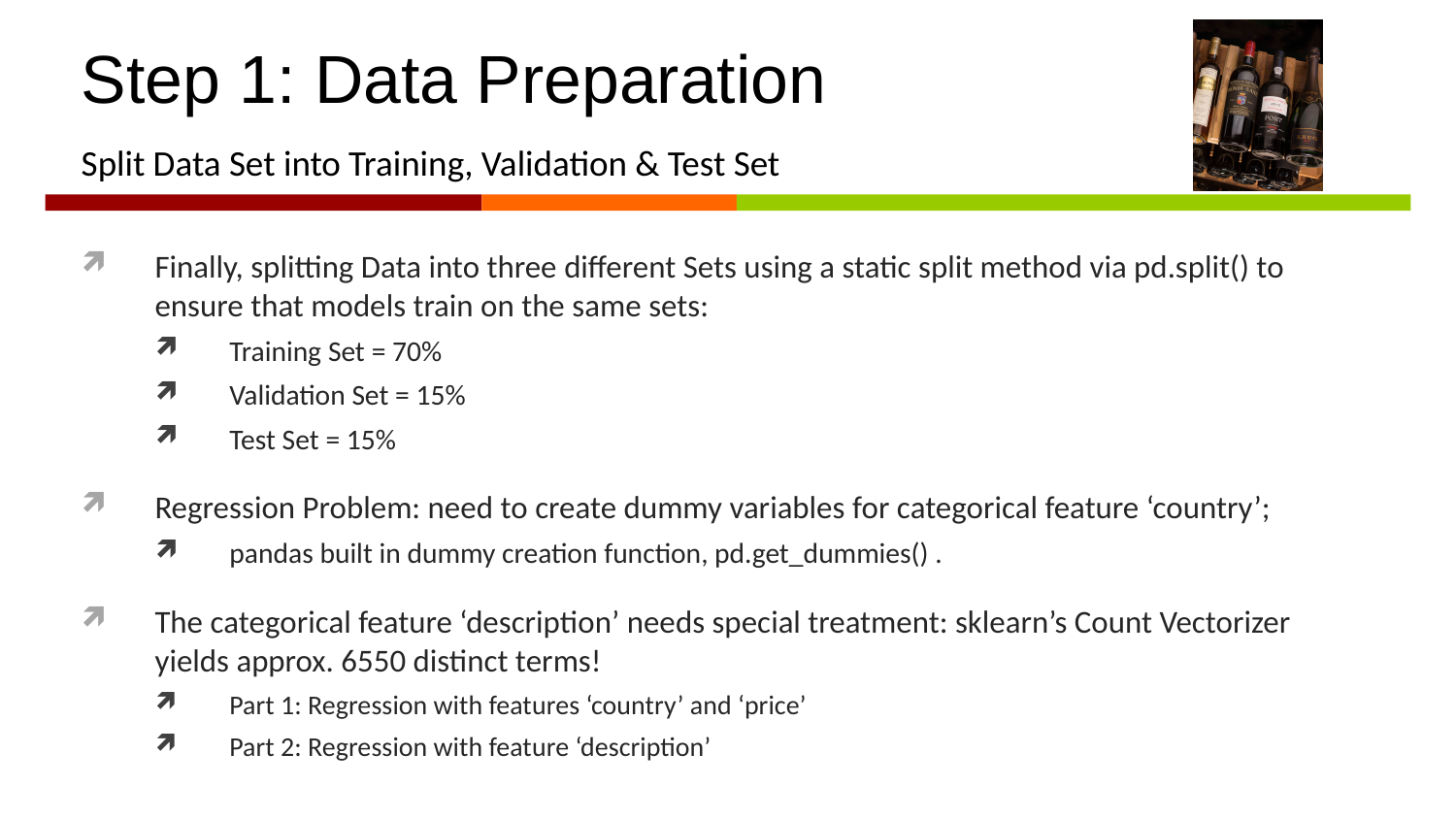

# Step 1: Data Preparation
Split Data Set into Training, Validation & Test Set
Finally, splitting Data into three different Sets using a static split method via pd.split() to ensure that models train on the same sets:
Training Set = 70%
Validation Set = 15%
Test Set = 15%
Regression Problem: need to create dummy variables for categorical feature ‘country’;
pandas built in dummy creation function, pd.get_dummies() .
The categorical feature ‘description’ needs special treatment: sklearn’s Count Vectorizer yields approx. 6550 distinct terms!
Part 1: Regression with features ‘country’ and ‘price’
Part 2: Regression with feature ‘description’